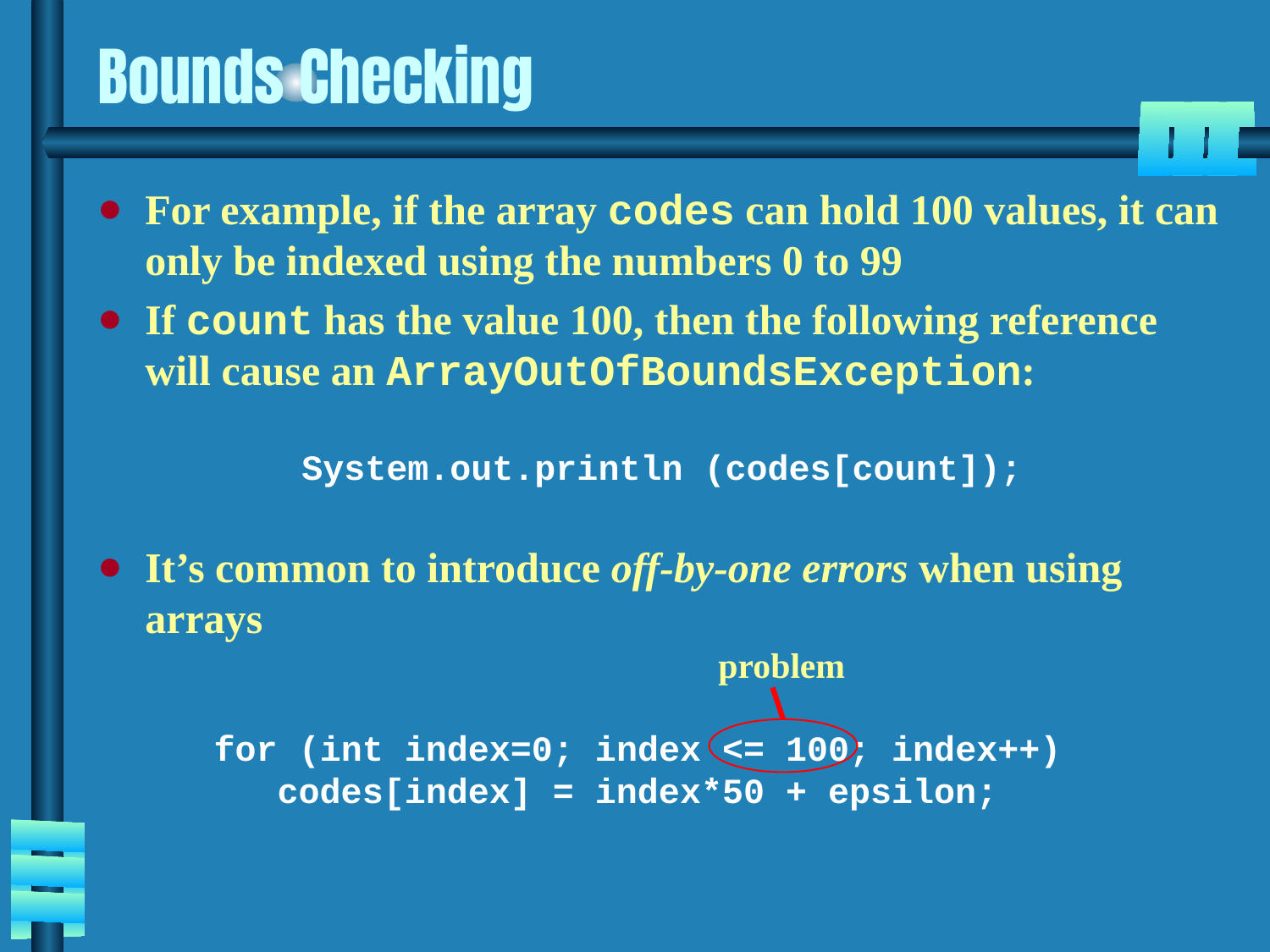

# Bounds Checking
For example, if the array codes can hold 100 values, it can only be indexed using the numbers 0 to 99
If count has the value 100, then the following reference will cause an ArrayOutOfBoundsException:

System.out.println (codes[count]);

It’s common to introduce off-by-one errors when using arrays
problem

for (int index=0; index <= 100; index++)
codes[index] = index*50 + epsilon;